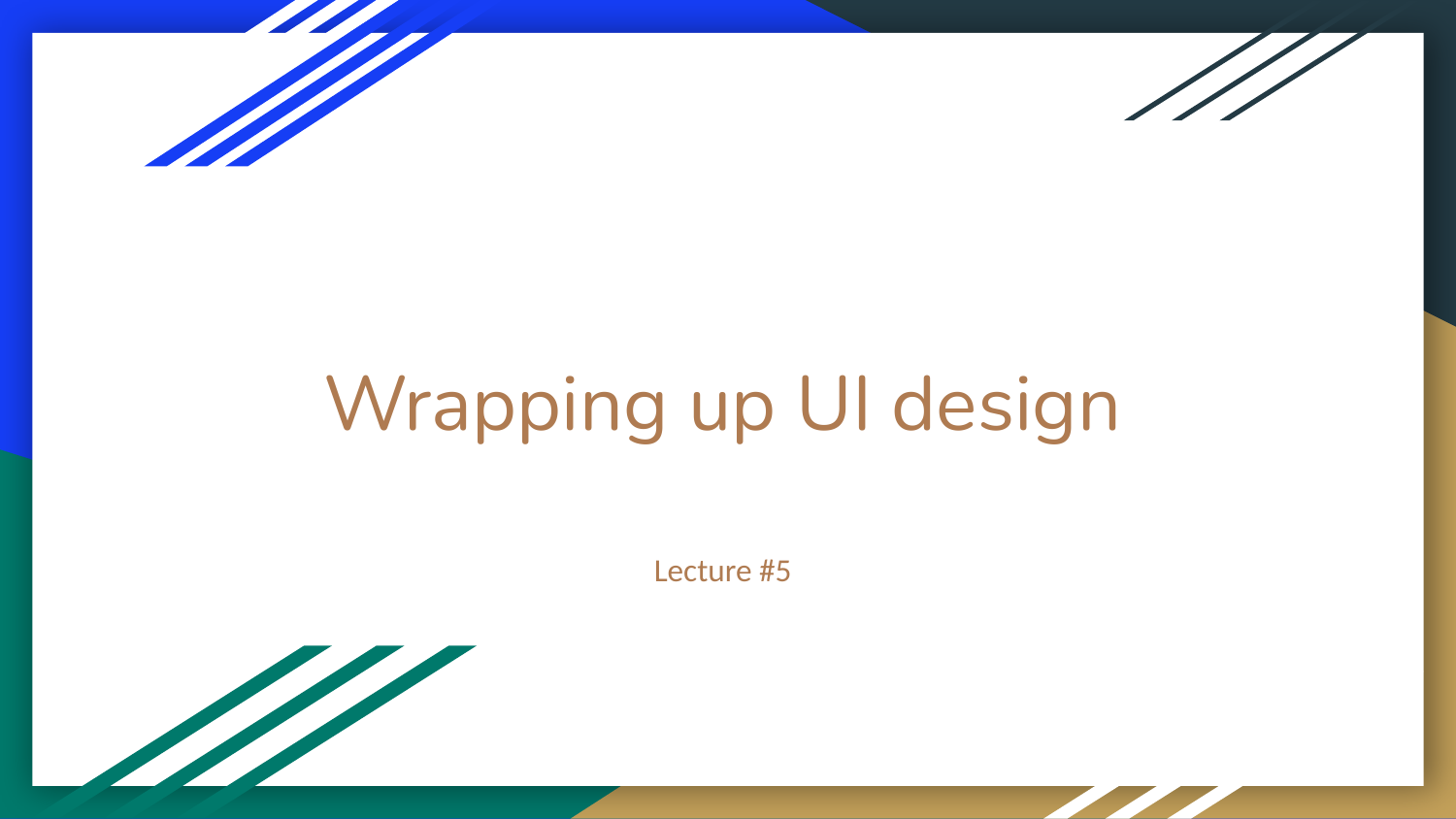

# Wrapping up UI design
Lecture #5